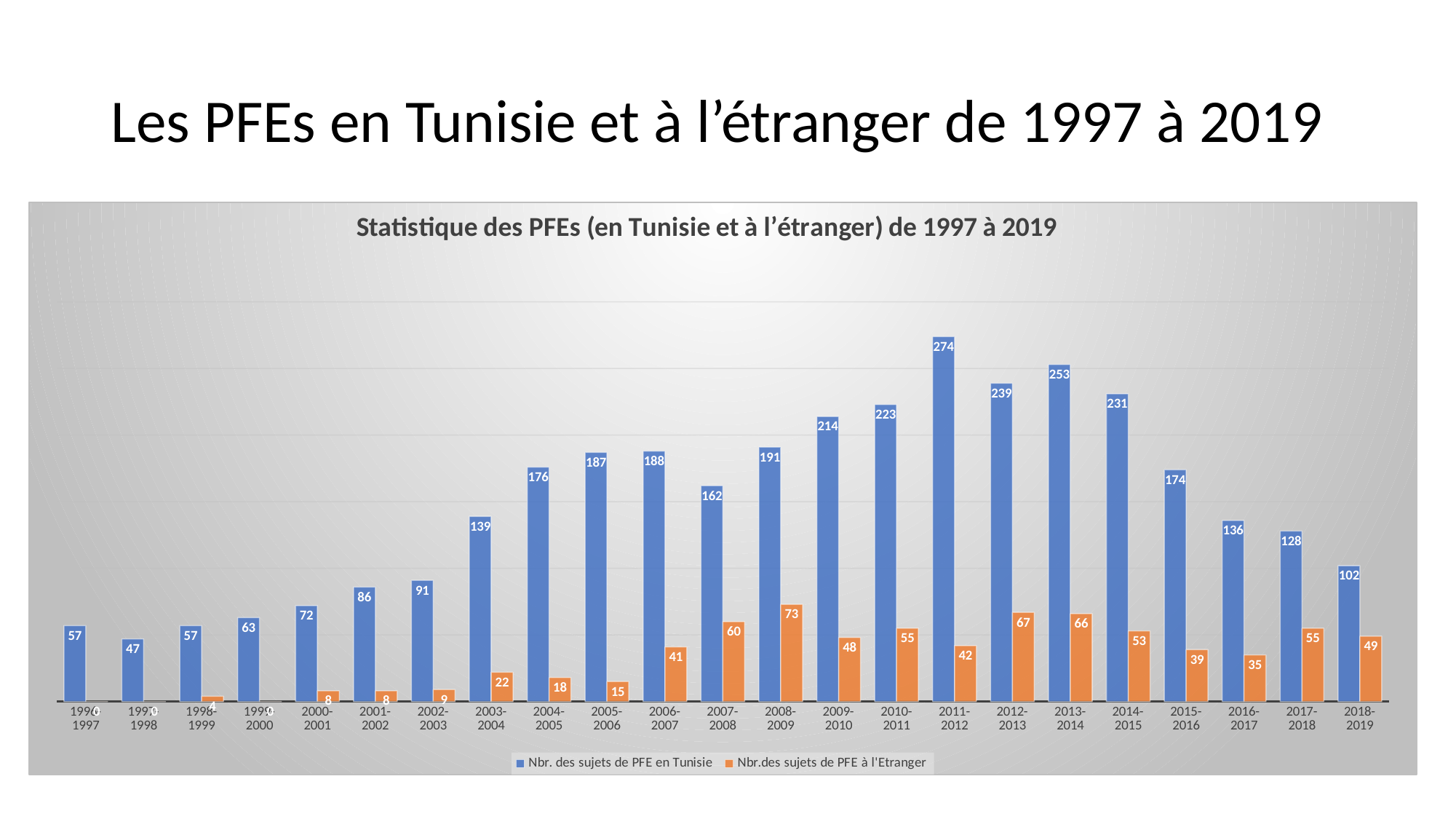

# Les PFEs en Tunisie et à l’étranger de 1997 à 2019

### Chart: Statistique des PFEs (en Tunisie et à l’étranger) de 1997 à 2019

| Category | Nbr. des sujets de PFE en Tunisie  | Nbr.des sujets de PFE à l'Etranger  |
|---|---|---|
| 1996-1997 | 57.0 | 0.0 |
| 1997-1998 | 47.0 | 0.0 |
| 1998-1999 | 57.0 | 4.0 |
| 1999-2000 | 63.0 | 0.0 |
| 2000-2001 | 72.0 | 8.0 |
| 2001-2002 | 86.0 | 8.0 |
| 2002-2003 | 91.0 | 9.0 |
| 2003-2004 | 139.0 | 22.0 |
| 2004-2005 | 176.0 | 18.0 |
| 2005-2006 | 187.0 | 15.0 |
| 2006-2007 | 188.0 | 41.0 |
| 2007-2008 | 162.0 | 60.0 |
| 2008-2009 | 191.0 | 73.0 |
| 2009-2010 | 214.0 | 48.0 |
| 2010-2011 | 223.0 | 55.0 |
| 2011-2012 | 274.0 | 42.0 |
| 2012-2013 | 239.0 | 67.0 |
| 2013-2014 | 253.0 | 66.0 |
| 2014-2015 | 231.0 | 53.0 |
| 2015-2016 | 174.0 | 39.0 |
| 2016-2017 | 136.0 | 35.0 |
| 2017-2018 | 128.0 | 55.0 |
| 2018-2019 | 102.0 | 49.0 |